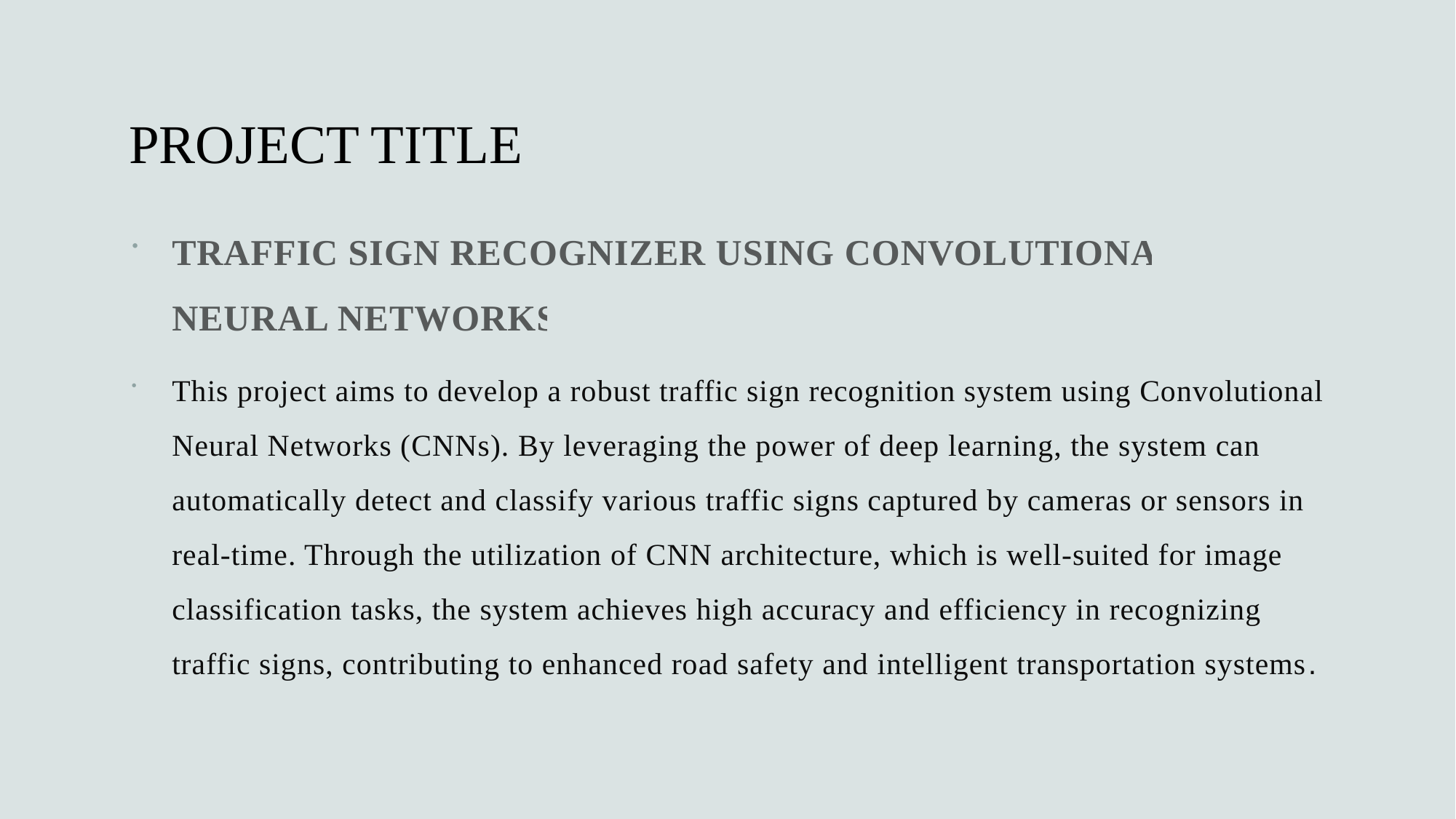

# PROJECT TITLE
TRAFFIC SIGN RECOGNIZER USING CONVOLUTIONAL NEURAL NETWORKS
This project aims to develop a robust traffic sign recognition system using Convolutional Neural Networks (CNNs). By leveraging the power of deep learning, the system can automatically detect and classify various traffic signs captured by cameras or sensors in real-time. Through the utilization of CNN architecture, which is well-suited for image classification tasks, the system achieves high accuracy and efficiency in recognizing traffic signs, contributing to enhanced road safety and intelligent transportation systems.